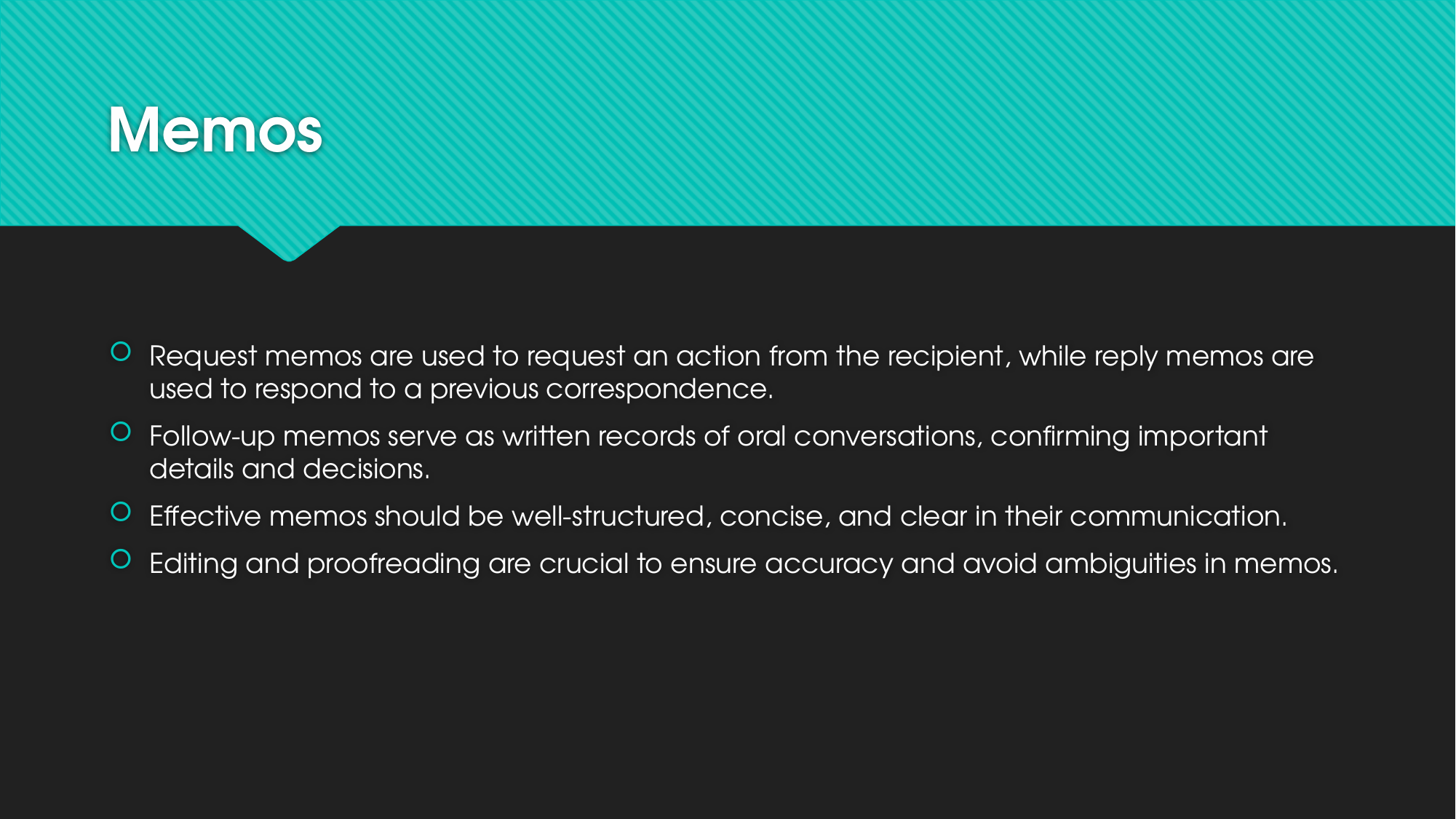

# Memos
Request memos are used to request an action from the recipient, while reply memos are used to respond to a previous correspondence.
Follow-up memos serve as written records of oral conversations, confirming important details and decisions.
Effective memos should be well-structured, concise, and clear in their communication.
Editing and proofreading are crucial to ensure accuracy and avoid ambiguities in memos.